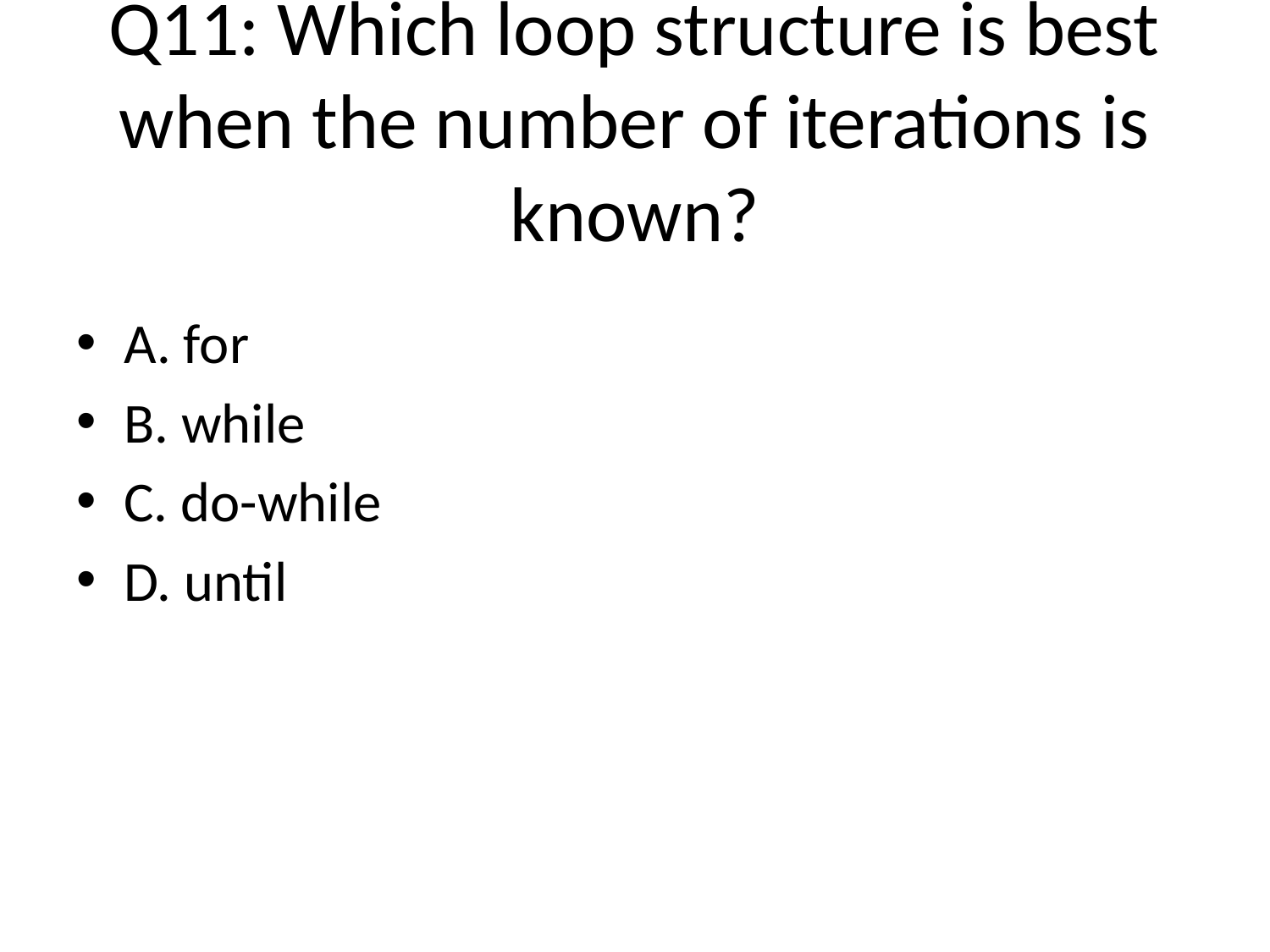

# Q11: Which loop structure is best when the number of iterations is known?

A. for
B. while
C. do-while
D. until